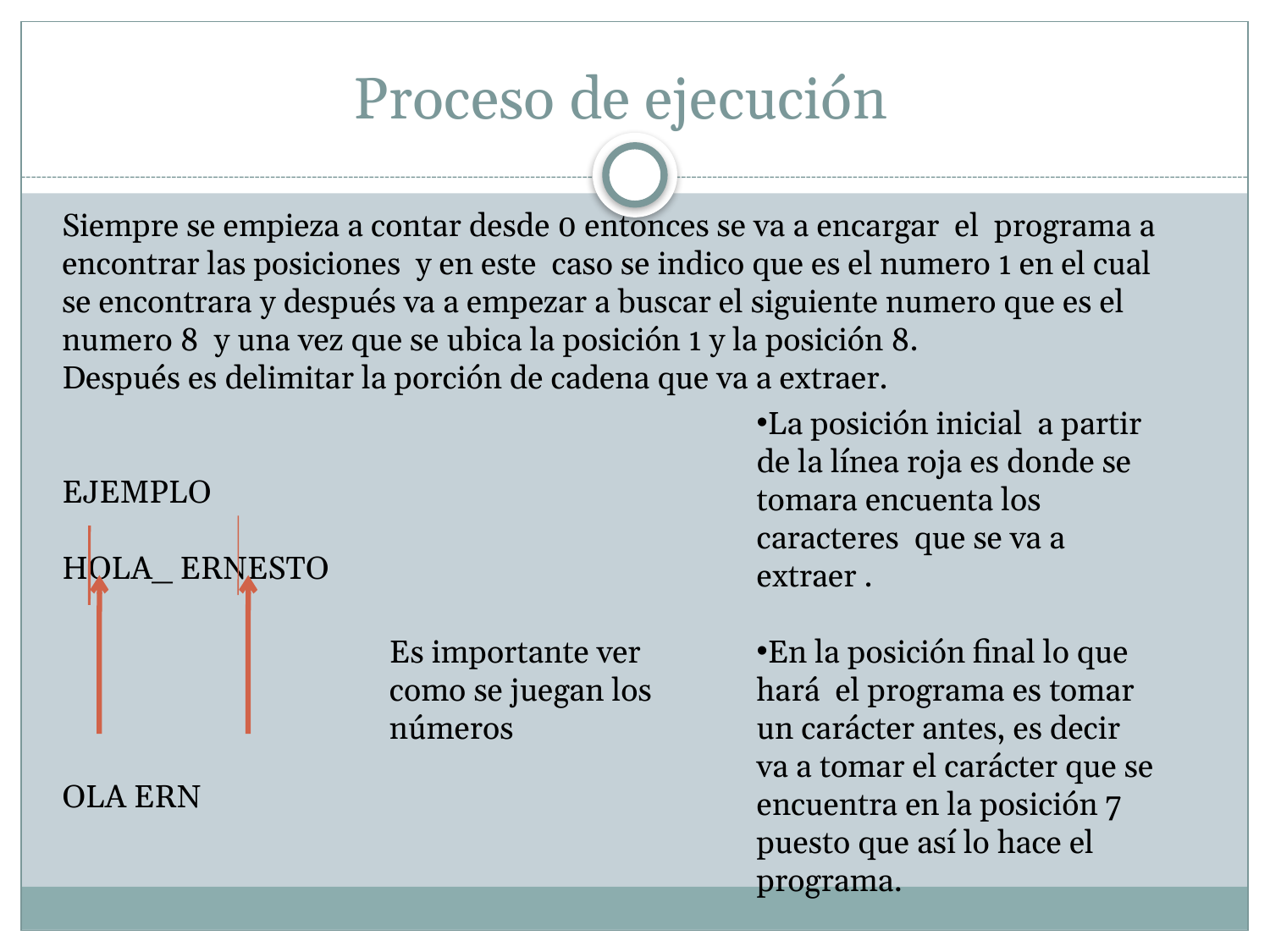

# Proceso de ejecución
Siempre se empieza a contar desde 0 entonces se va a encargar  el  programa a encontrar las posiciones  y en este  caso se indico que es el numero 1 en el cual se encontrara y después va a empezar a buscar el siguiente numero que es el numero 8  y una vez que se ubica la posición 1 y la posición 8.
Después es delimitar la porción de cadena que va a extraer.

EJEMPLO

HOLA_ ERNESTO

OLA ERN

La posición inicial  a partir de la línea roja es donde se tomara encuenta los caracteres  que se va a extraer .
En la posición final lo que hará  el programa es tomar  un carácter antes, es decir va a tomar el carácter que se encuentra en la posición 7 puesto que así lo hace el programa.
Es importante ver como se juegan los números